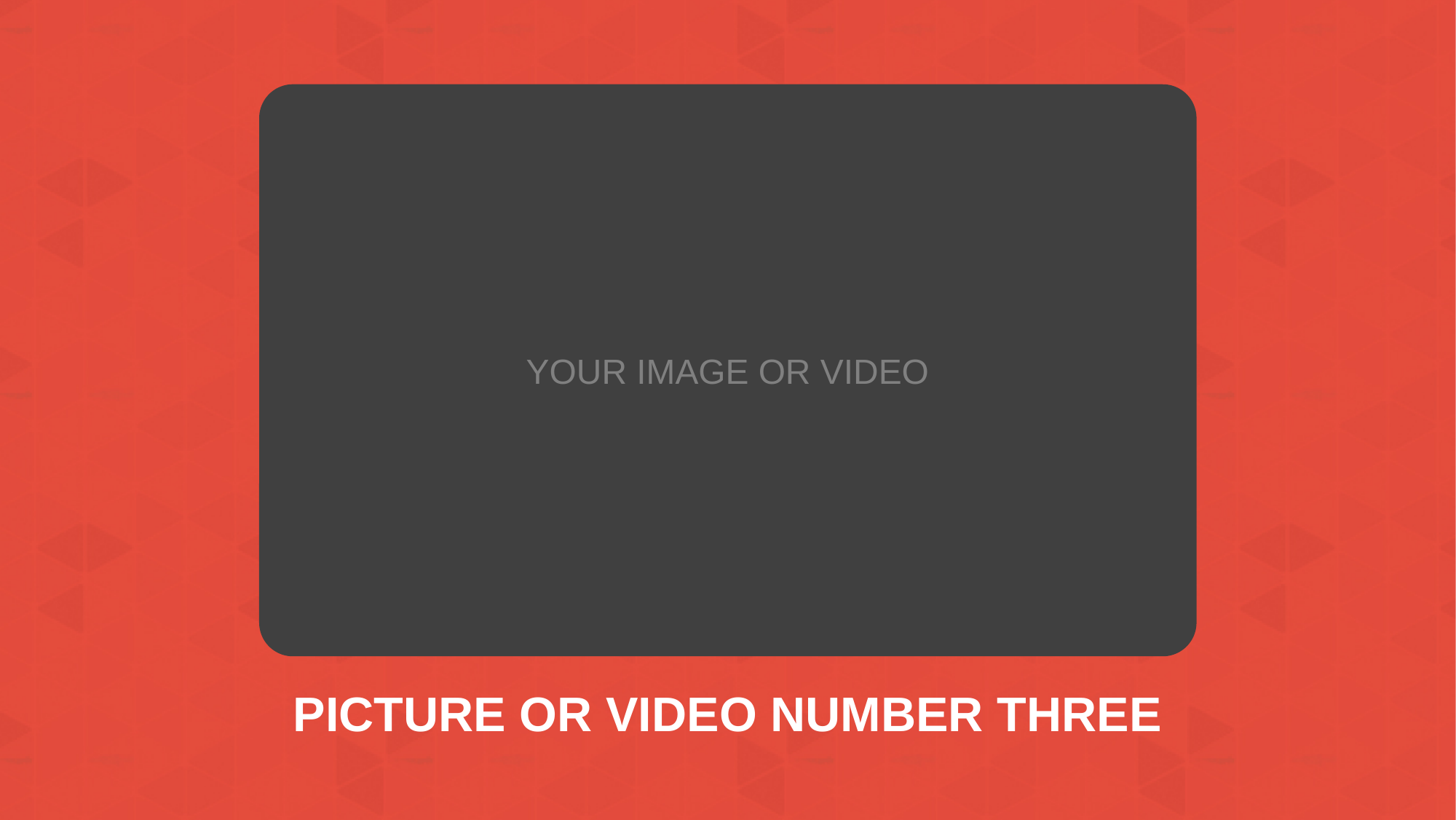

YOUR IMAGE OR VIDEO
PICTURE OR VIDEO NUMBER THREE